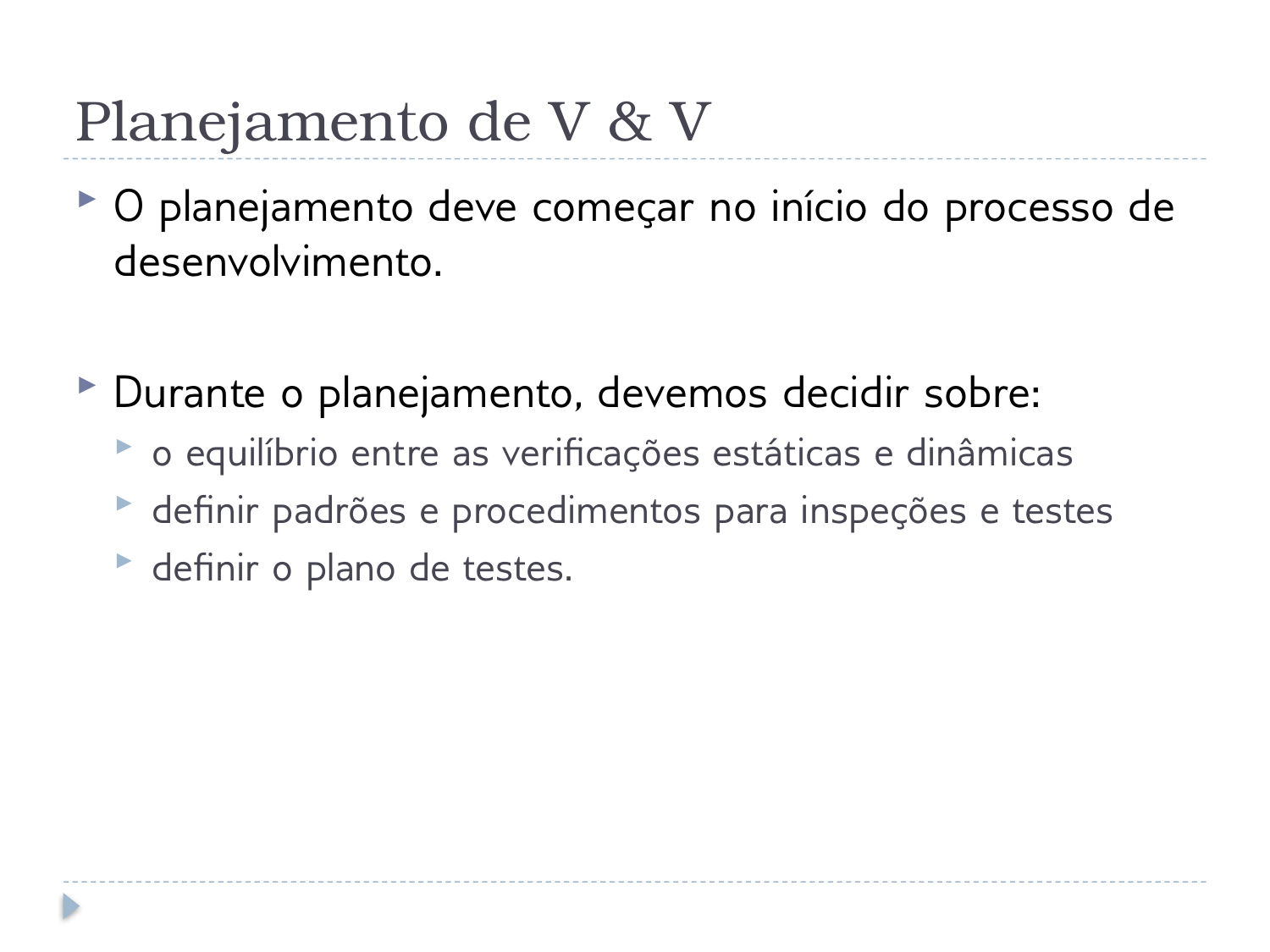

# Planejamento de V & V
O planejamento deve começar no início do processo de desenvolvimento.

Durante o planejamento, devemos decidir sobre:
o equilíbrio entre as verificações estáticas e dinâmicas
definir padrões e procedimentos para inspeções e testes
definir o plano de testes.